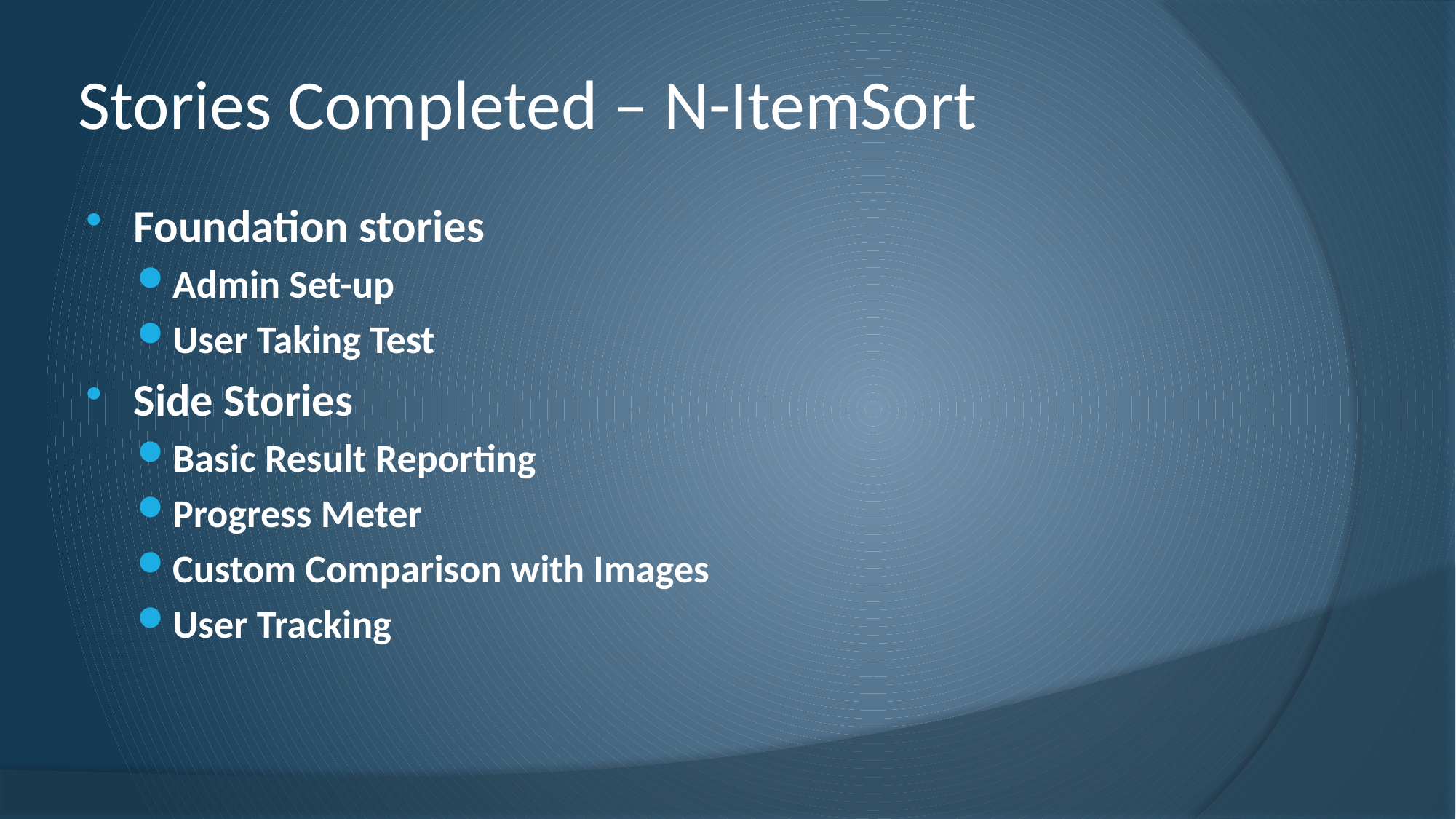

# Stories Completed – N-ItemSort
Foundation stories
Admin Set-up
User Taking Test
Side Stories
Basic Result Reporting
Progress Meter
Custom Comparison with Images
User Tracking